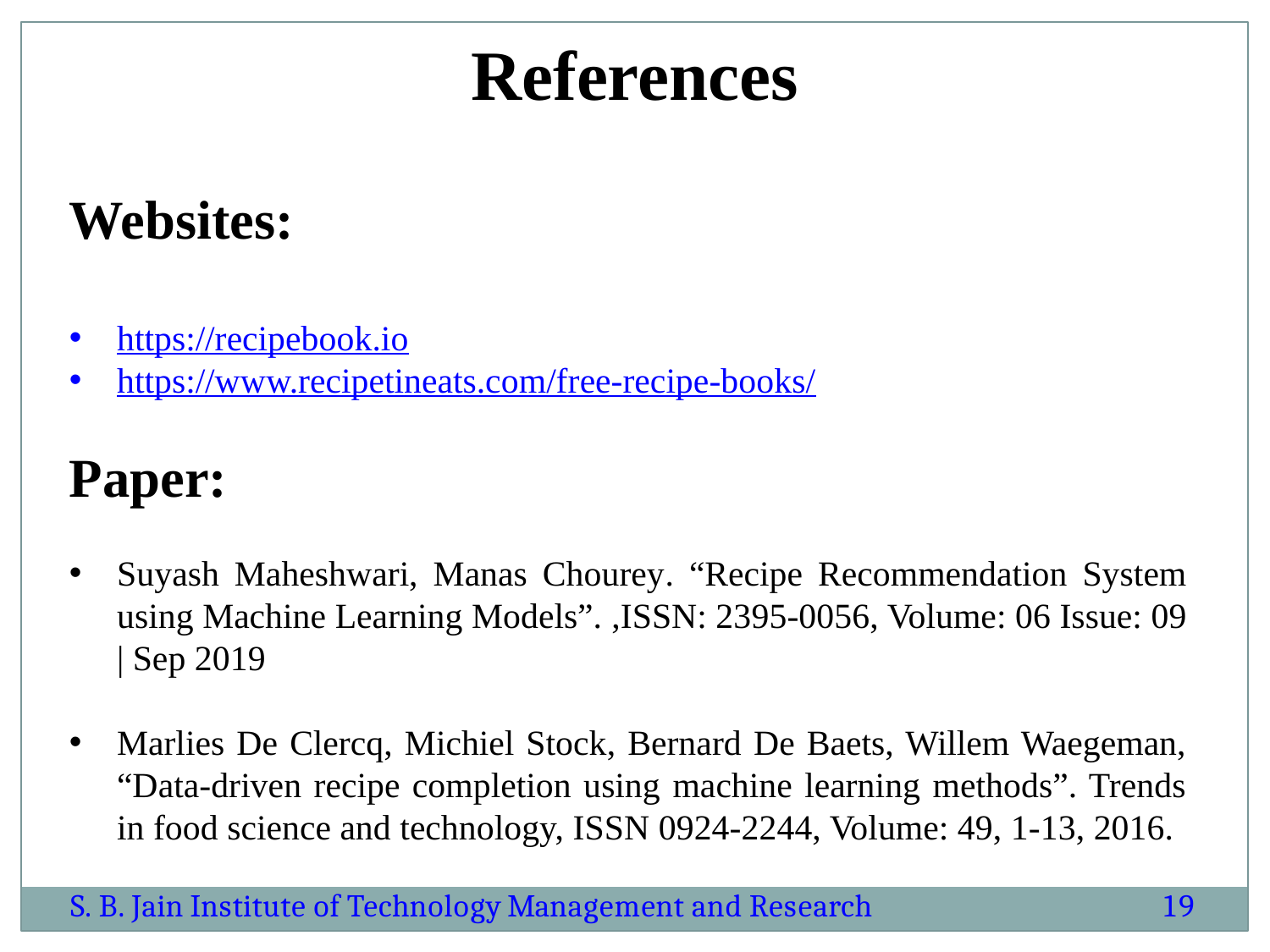

References

Websites:

https://recipebook.io
https://www.recipetineats.com/free-recipe-books/

Paper:

Suyash Maheshwari, Manas Chourey. “Recipe Recommendation System using Machine Learning Models”. ,ISSN: 2395-0056, Volume: 06 Issue: 09 | Sep 2019

Marlies De Clercq, Michiel Stock, Bernard De Baets, Willem Waegeman, “Data-driven recipe completion using machine learning methods”. Trends in food science and technology, ISSN 0924-2244, Volume: 49, 1-13, 2016.

S. B. Jain Institute of Technology Management and Research
19